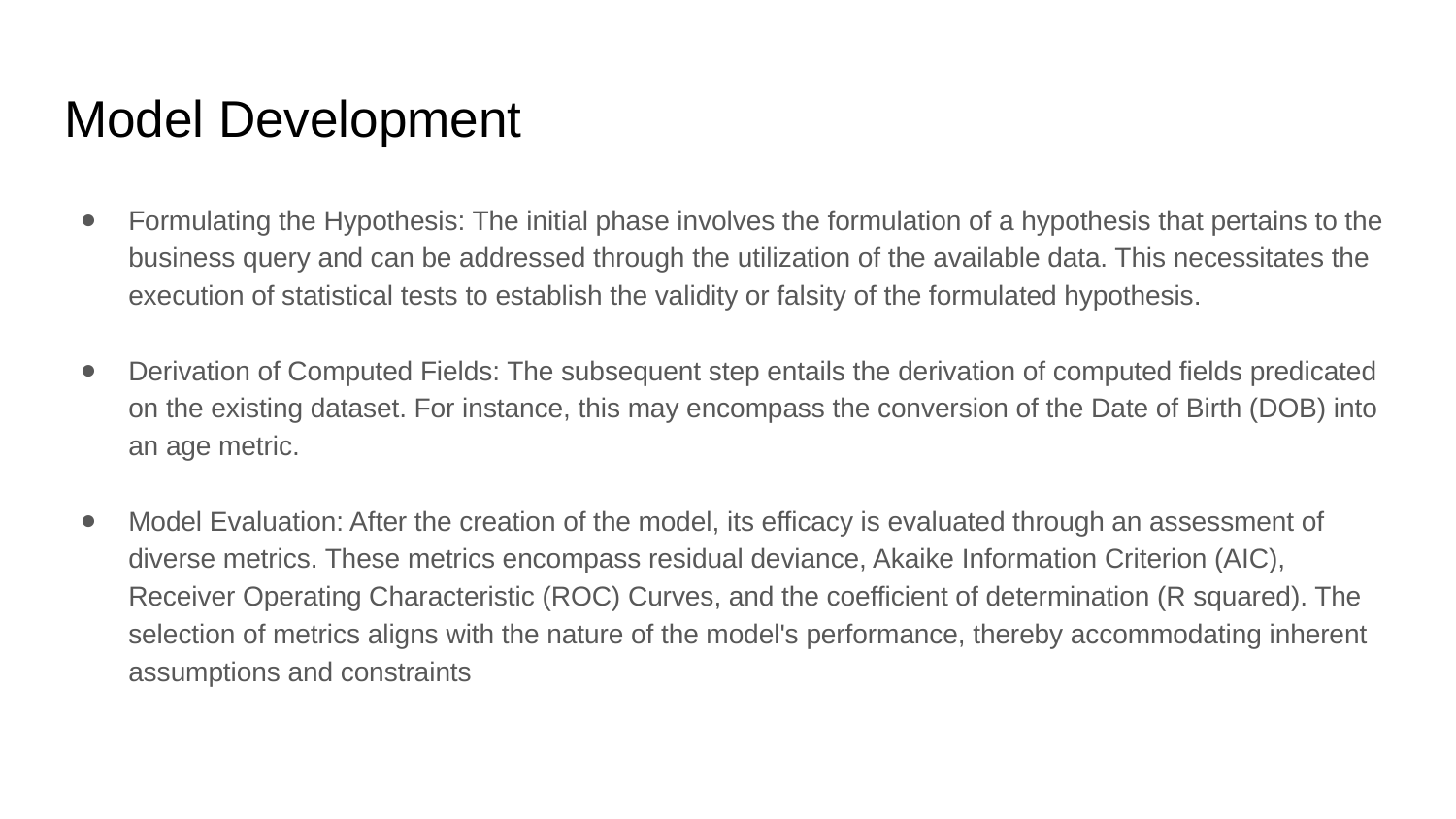

# Model Development
Formulating the Hypothesis: The initial phase involves the formulation of a hypothesis that pertains to the business query and can be addressed through the utilization of the available data. This necessitates the execution of statistical tests to establish the validity or falsity of the formulated hypothesis.

Derivation of Computed Fields: The subsequent step entails the derivation of computed fields predicated on the existing dataset. For instance, this may encompass the conversion of the Date of Birth (DOB) into an age metric.

Model Evaluation: After the creation of the model, its efficacy is evaluated through an assessment of diverse metrics. These metrics encompass residual deviance, Akaike Information Criterion (AIC), Receiver Operating Characteristic (ROC) Curves, and the coefficient of determination (R squared). The selection of metrics aligns with the nature of the model's performance, thereby accommodating inherent assumptions and constraints